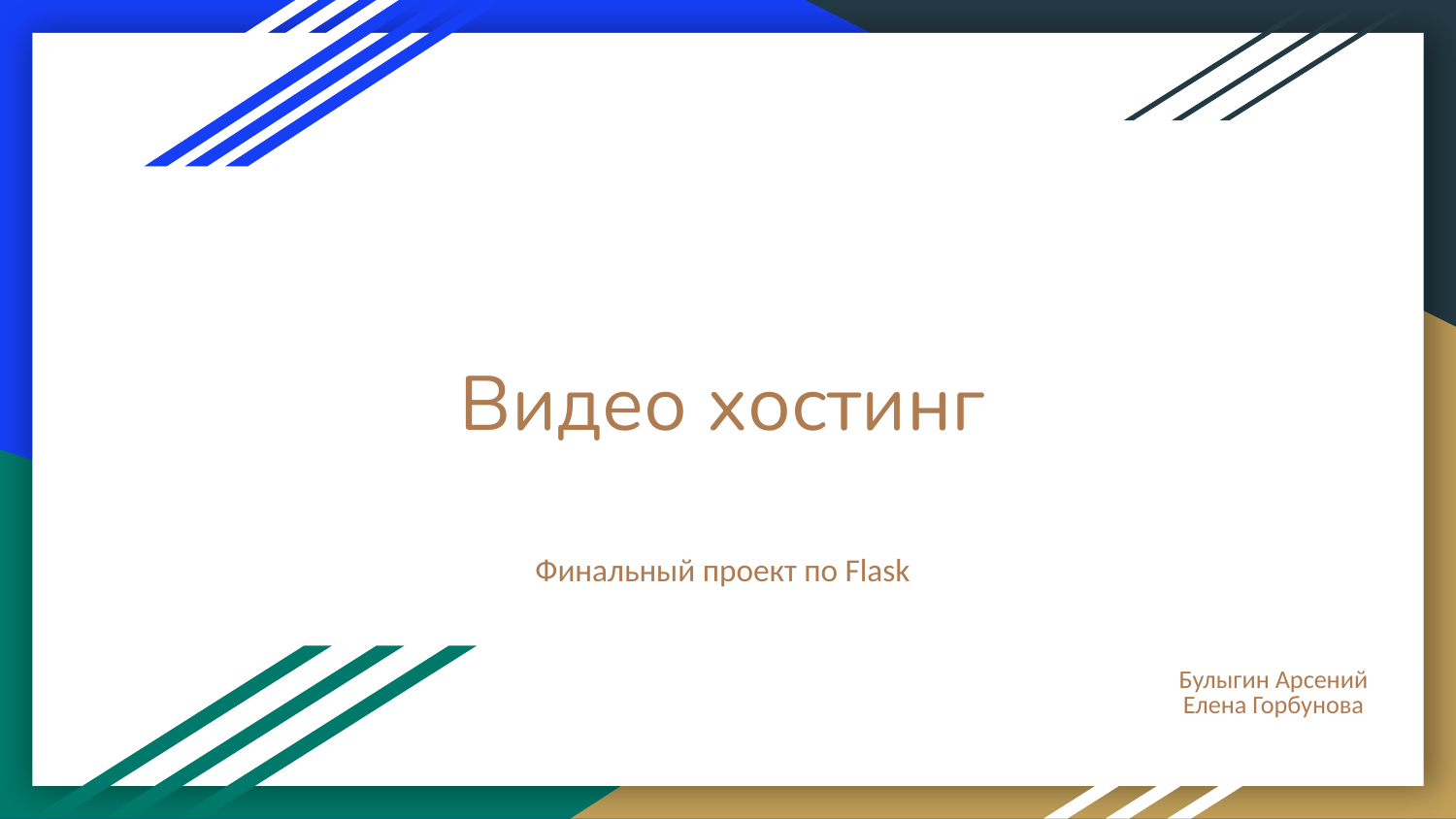

# Видео хостинг
Финальный проект по Flask
Булыгин Арсений
Елена Горбунова